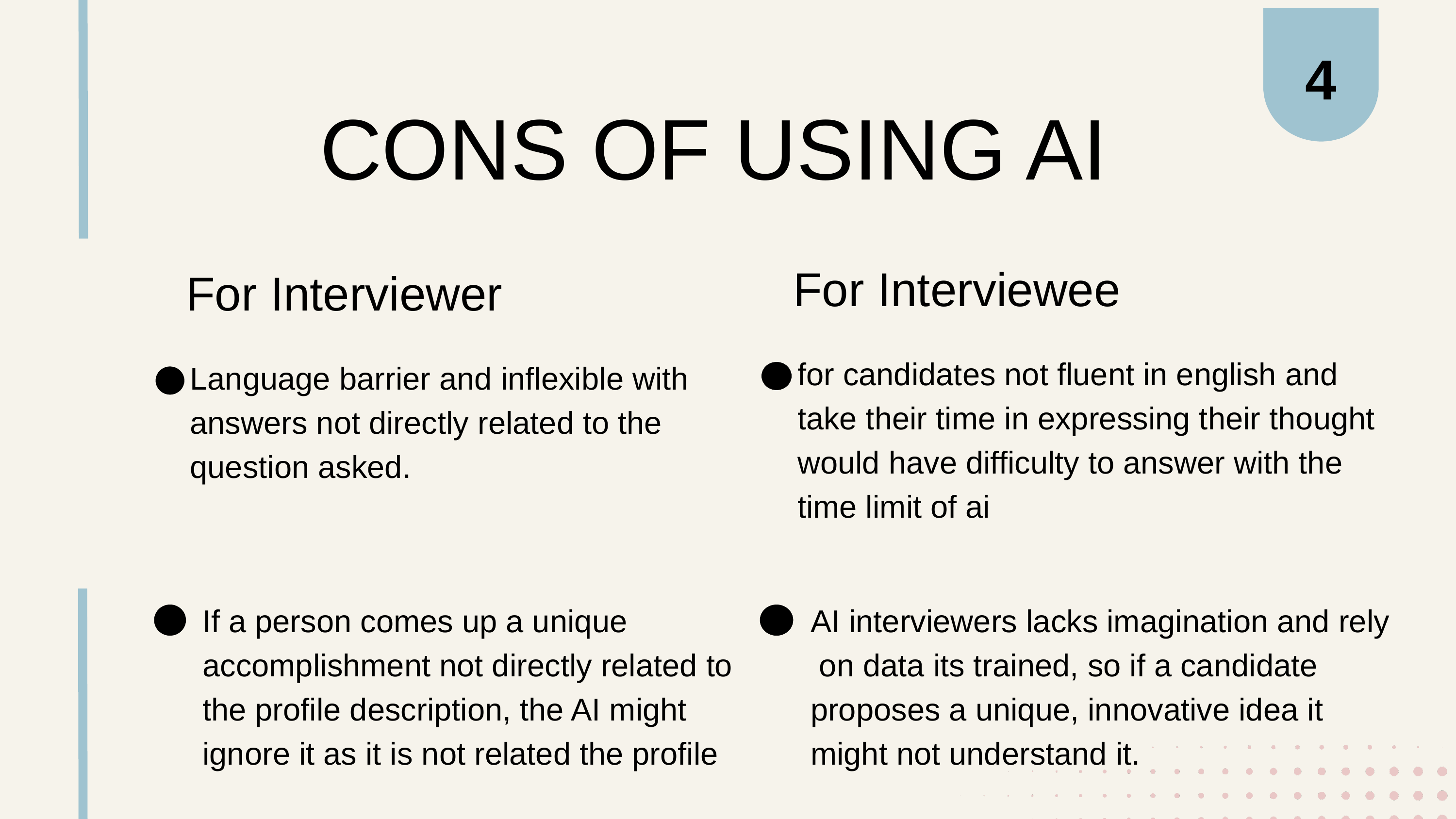

4
CONS OF USING AI
For Interviewee
For Interviewer
for candidates not fluent in english and take their time in expressing their thought would have difficulty to answer with the time limit of ai
Language barrier and inflexible with answers not directly related to the question asked.

If a person comes up a unique accomplishment not directly related to the profile description, the AI might ignore it as it is not related the profile
AI interviewers lacks imagination and rely  on data its trained, so if a candidate proposes a unique, innovative idea it might not understand it.